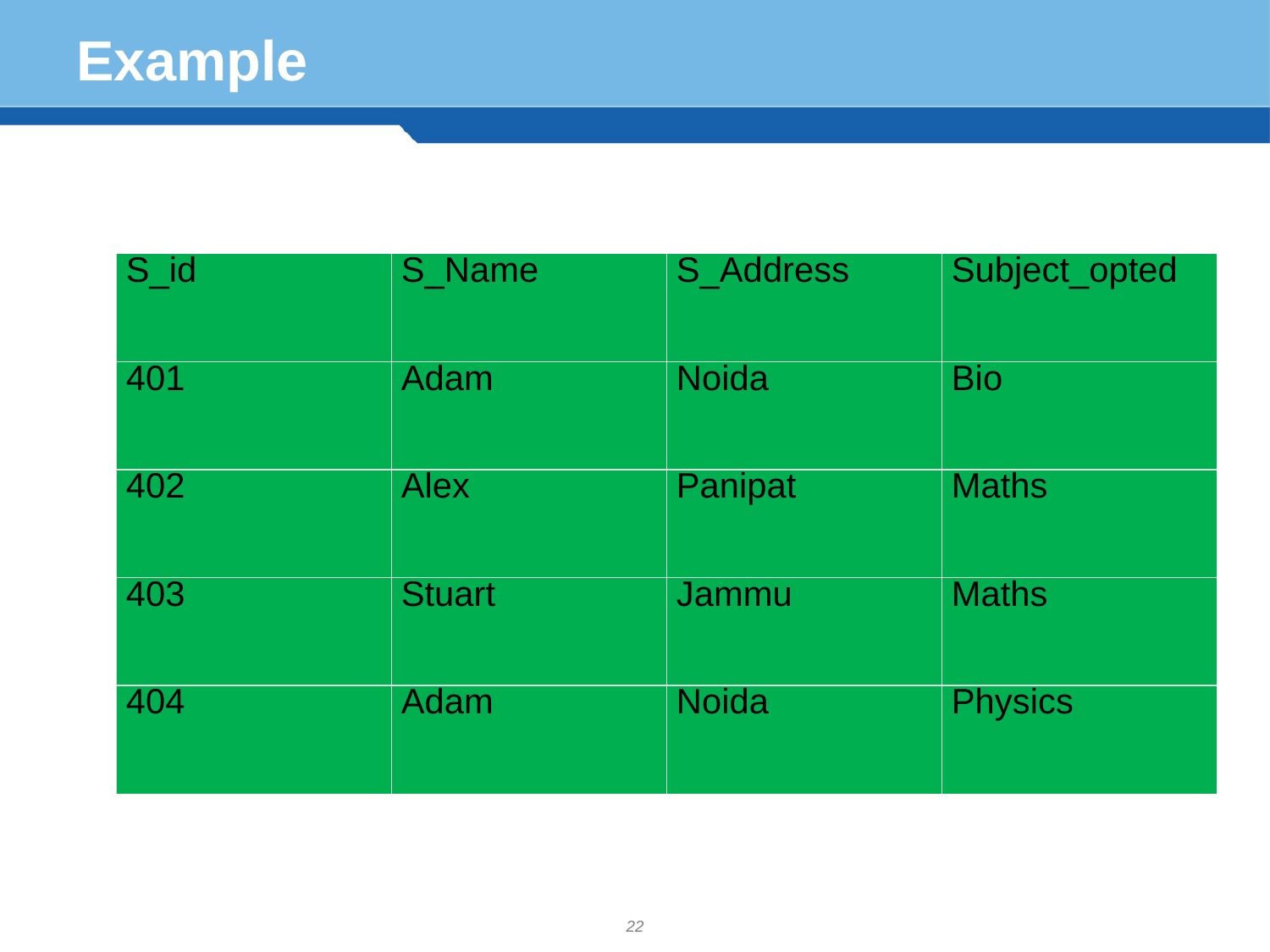

# Example
| S\_id | S\_Name | S\_Address | Subject\_opted |
| --- | --- | --- | --- |
| 401 | Adam | Noida | Bio |
| 402 | Alex | Panipat | Maths |
| 403 | Stuart | Jammu | Maths |
| 404 | Adam | Noida | Physics |
22